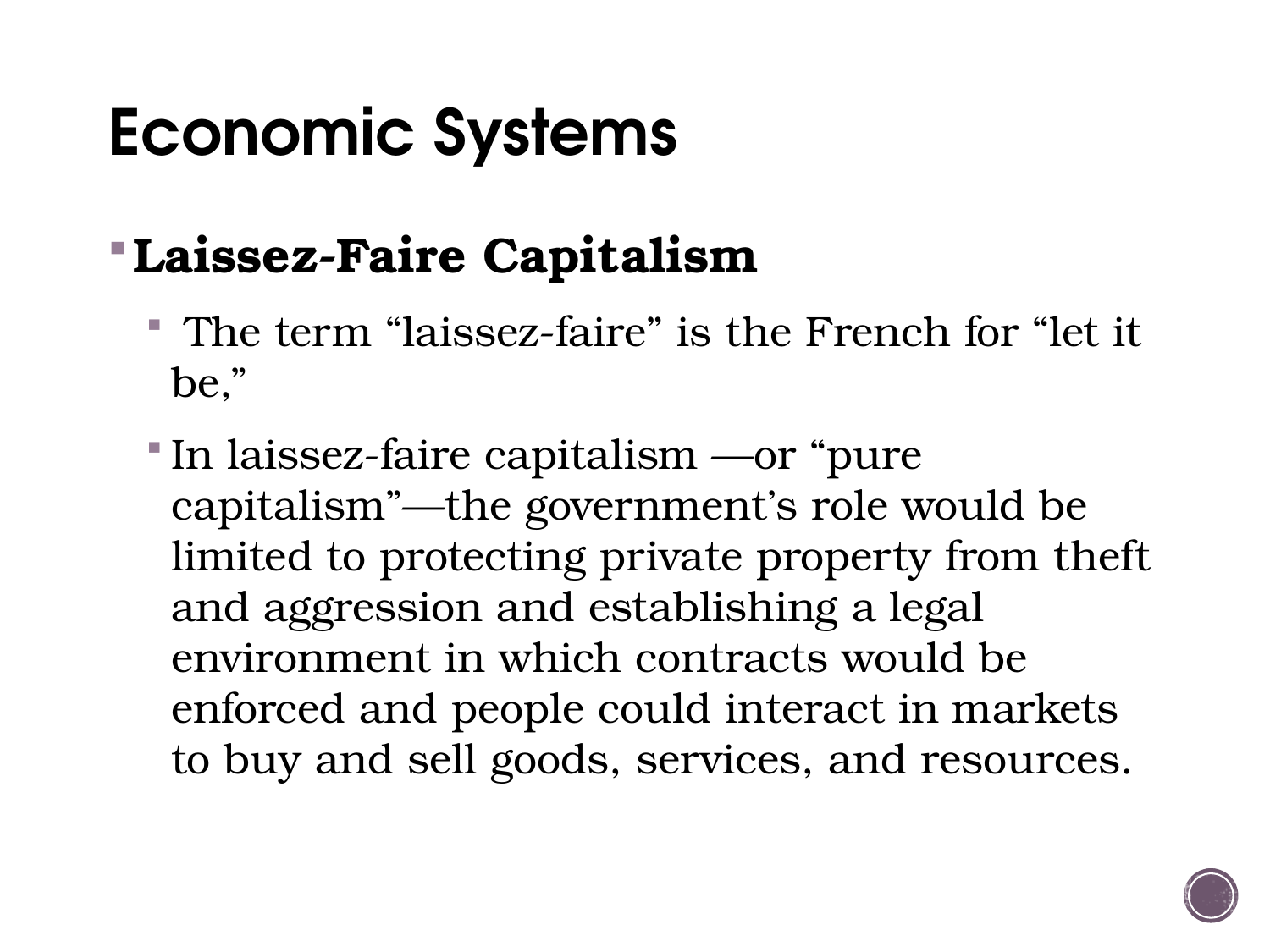

# Economic Systems
Laissez-Faire Capitalism
 The term “laissez-faire” is the French for “let it be,”
In laissez-faire capitalism —or “pure capitalism”—the government’s role would be limited to protecting private property from theft and aggression and establishing a legal environment in which contracts would be enforced and people could interact in markets to buy and sell goods, services, and resources.